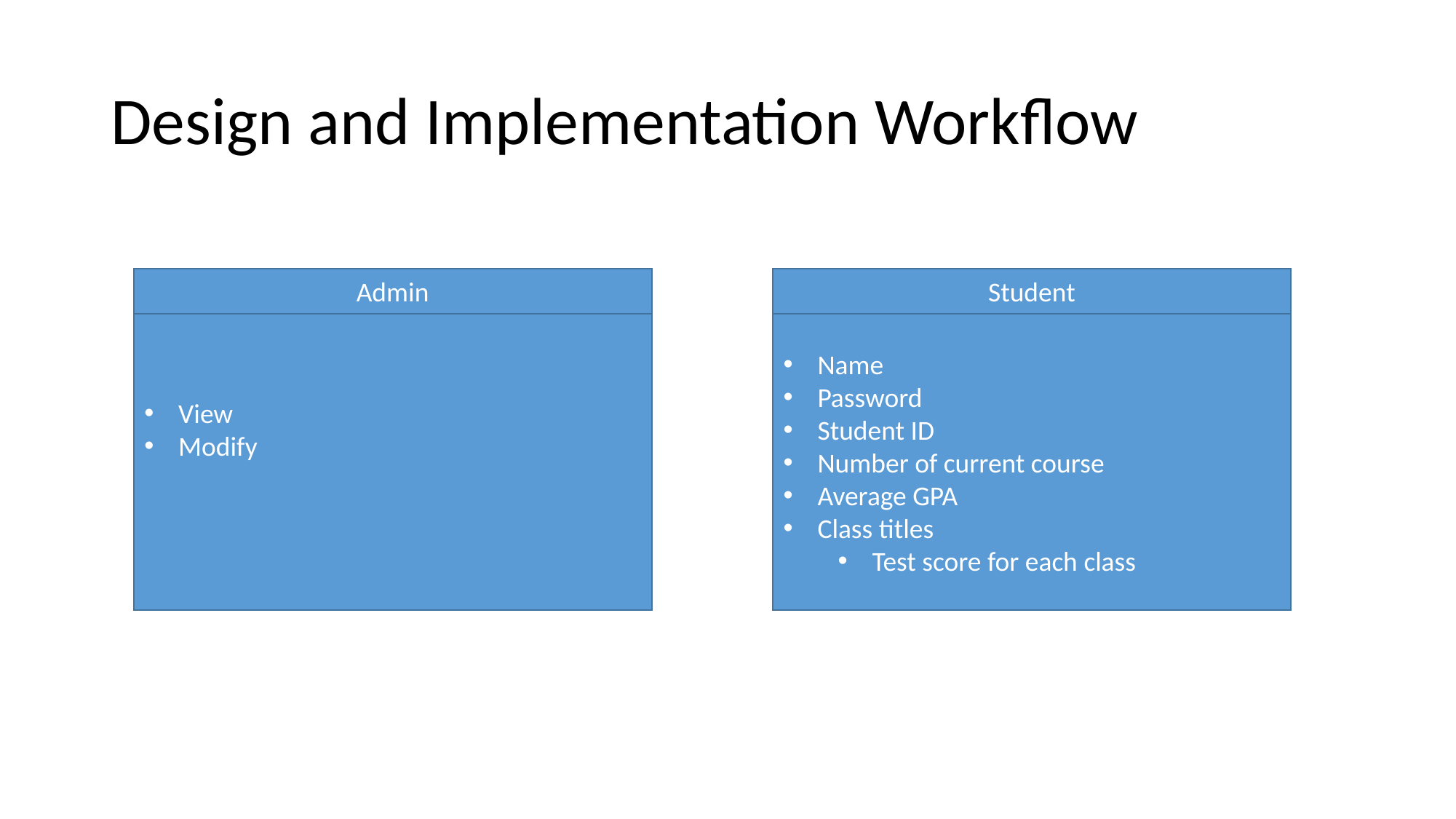

# Design and Implementation Workflow
Admin
Student
View
Modify

Name
Password
Student ID
Number of current course
Average GPA
Class titles
Test score for each class